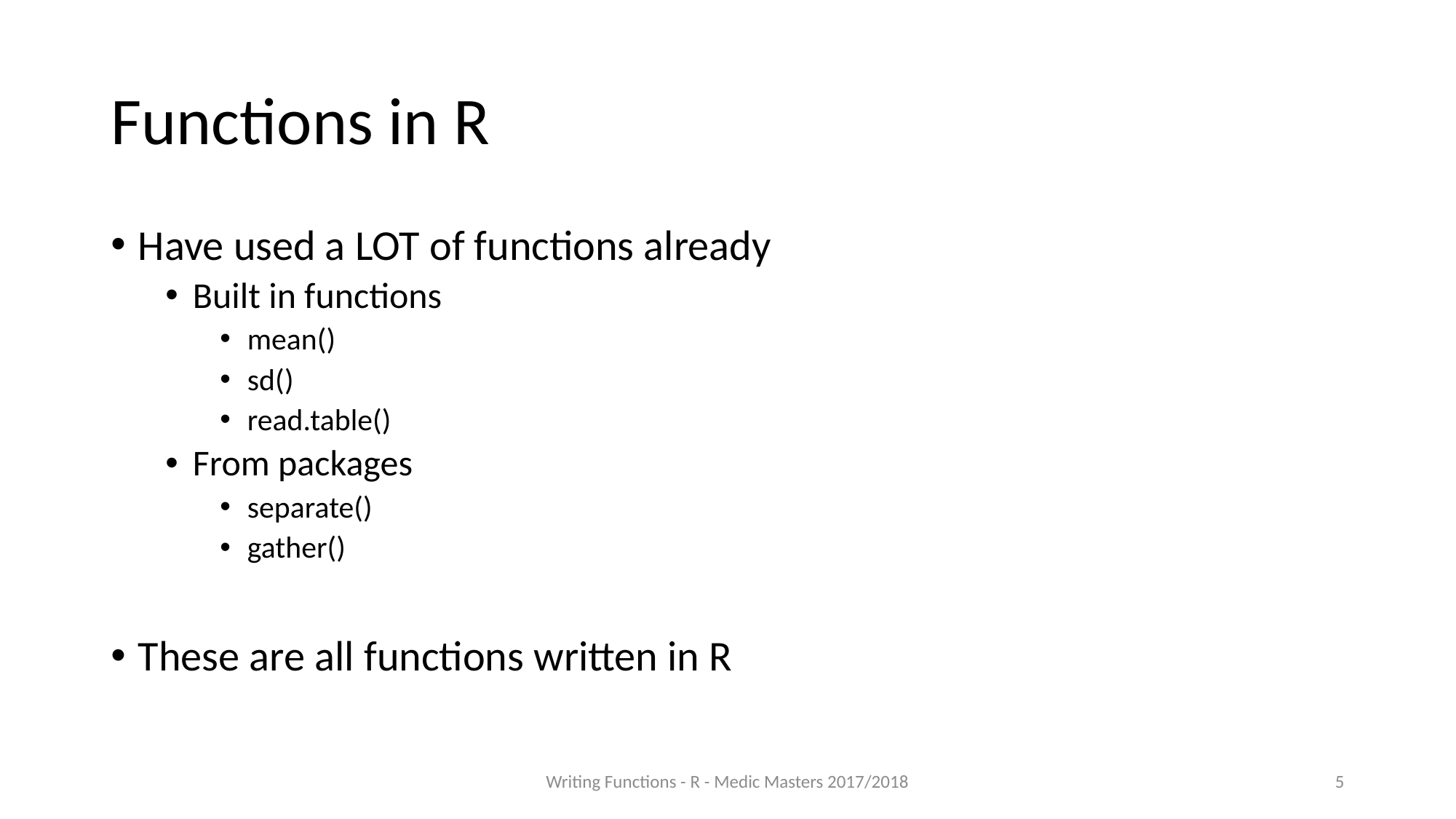

# Functions in R
Have used a LOT of functions already
Built in functions
mean()
sd()
read.table()
From packages
separate()
gather()

These are all functions written in R
Writing Functions - R - Medic Masters 2017/2018
5